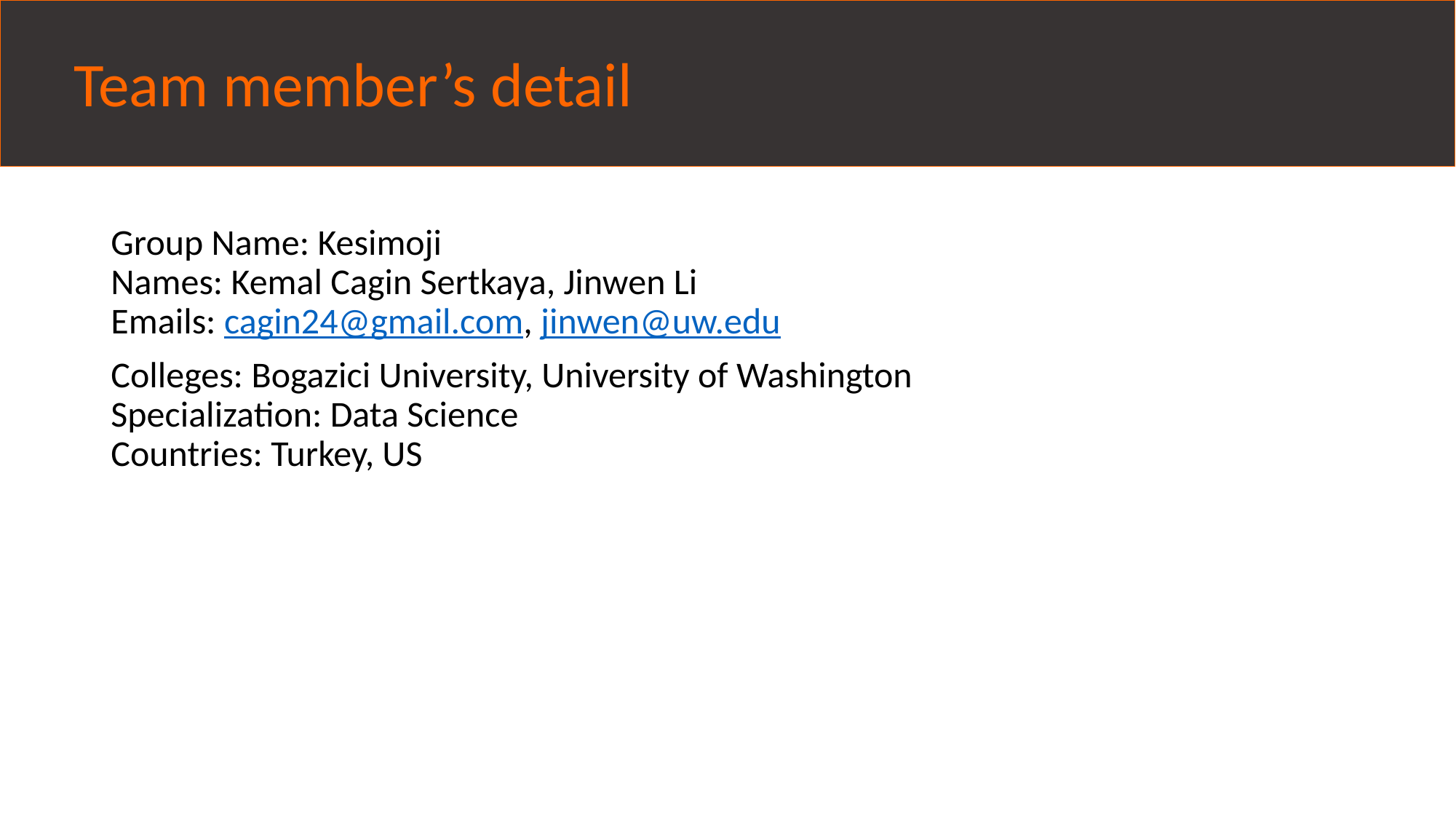

Team member’s detail
#
Group Name: Kesimoji
Names: Kemal Cagin Sertkaya, Jinwen Li
Emails: cagin24@gmail.com, jinwen@uw.edu
Colleges: Bogazici University, University of Washington
Specialization: Data Science
Countries: Turkey, US